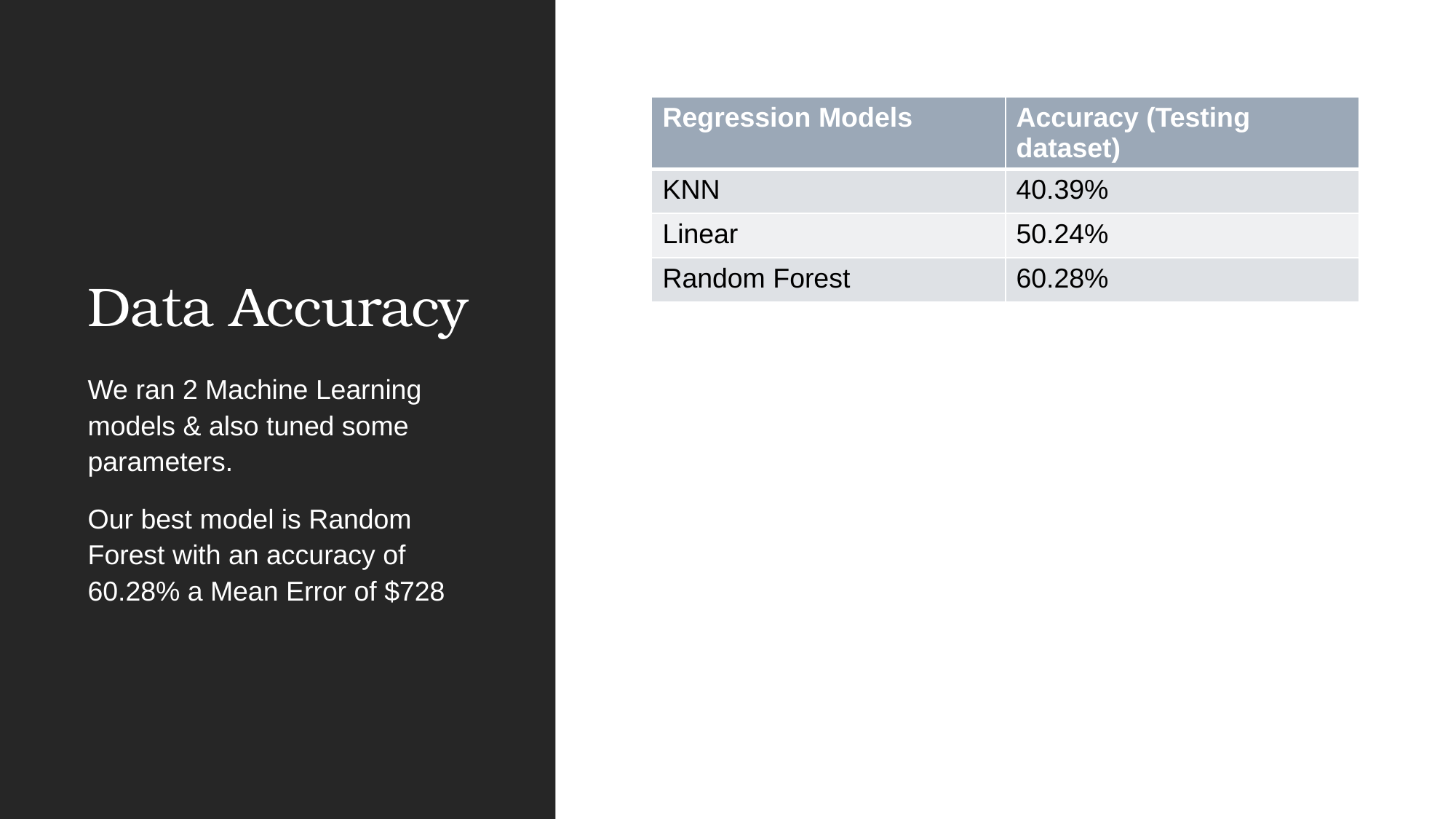

# Data Accuracy
| Regression Models | Accuracy (Testing dataset) |
| --- | --- |
| KNN | 40.39% |
| Linear | 50.24% |
| Random Forest | 60.28% |
We ran 2 Machine Learning models & also tuned some parameters.
Our best model is Random Forest with an accuracy of 60.28% a Mean Error of $728